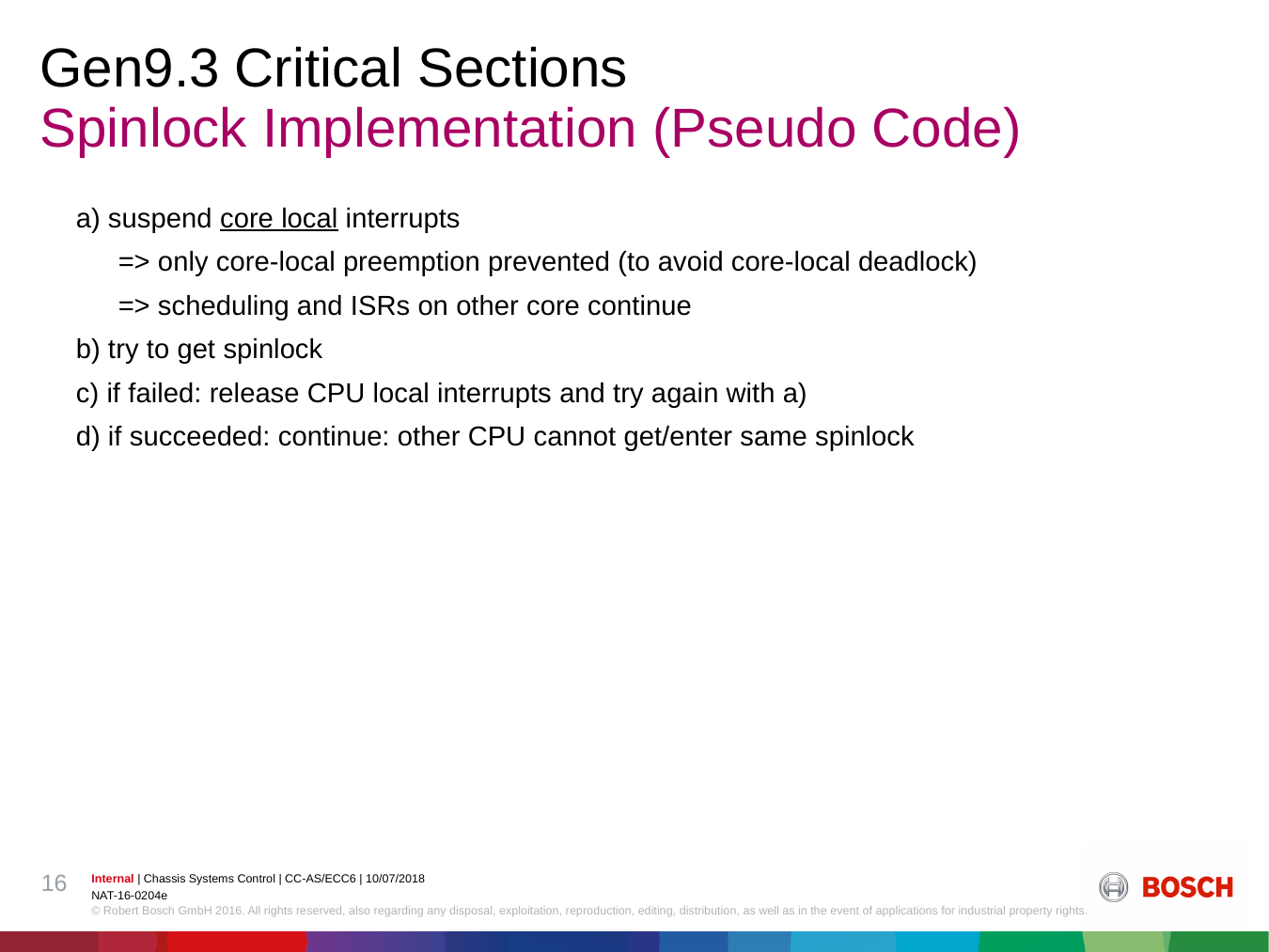

Gen9.3 Critical Sections

# Spinlock Implementation (Pseudo Code)

a) suspend core local interrupts
	=> only core-local preemption prevented (to avoid core-local deadlock)
	=> scheduling and ISRs on other core continue
b) try to get spinlock
c) if failed: release CPU local interrupts and try again with a)
d) if succeeded: continue: other CPU cannot get/enter same spinlock

16
Internal | Chassis Systems Control | CC-AS/ECC6 | 10/07/2018
NAT-16-0204e
© Robert Bosch GmbH 2016. All rights reserved, also regarding any disposal, exploitation, reproduction, editing, distribution, as well as in the event of applications for industrial property rights.